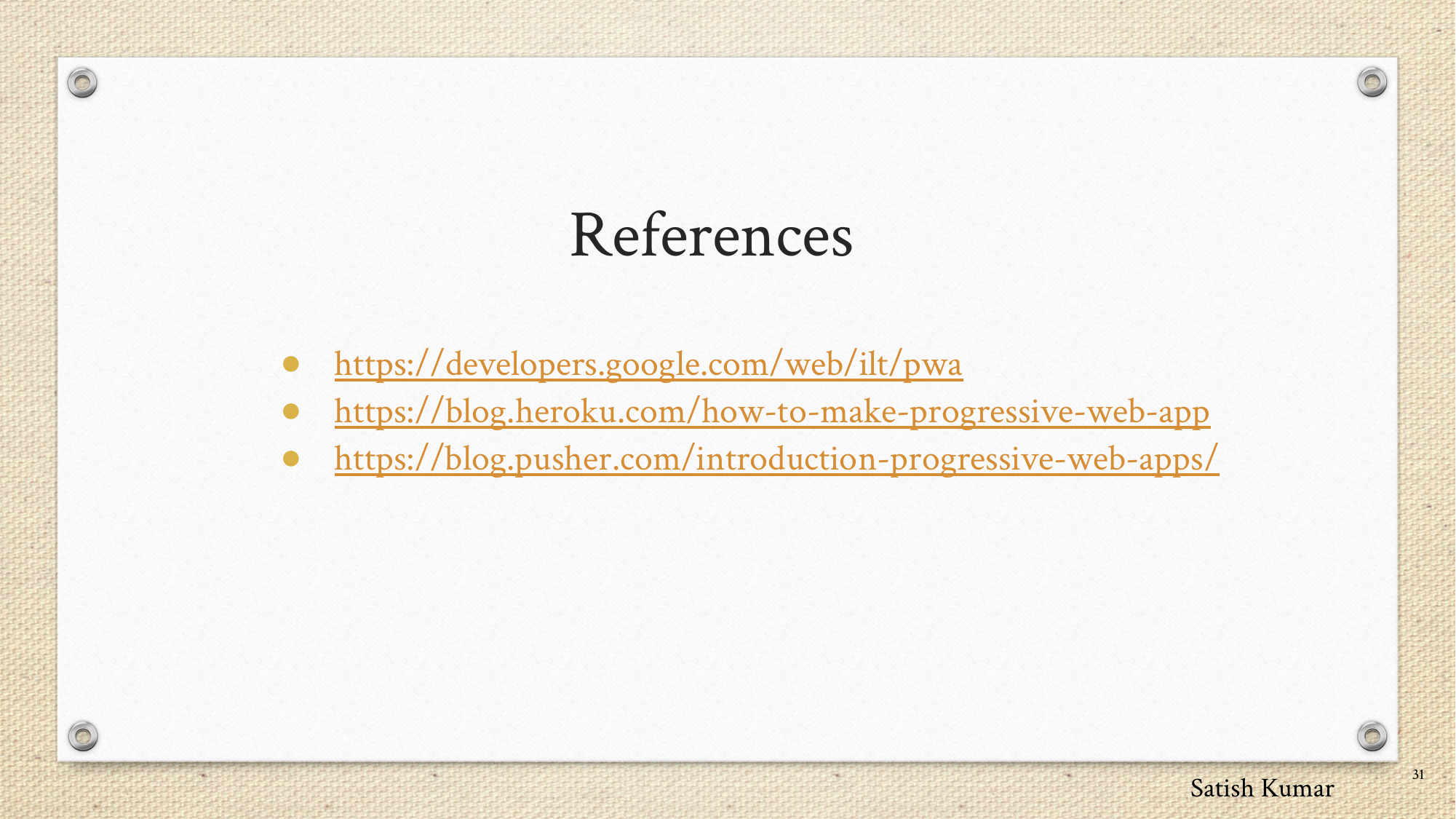

# References
https://developers.google.com/web/ilt/pwa
https://blog.heroku.com/how-to-make-progressive-web-app
https://blog.pusher.com/introduction-progressive-web-apps/

31
Satish Kumar